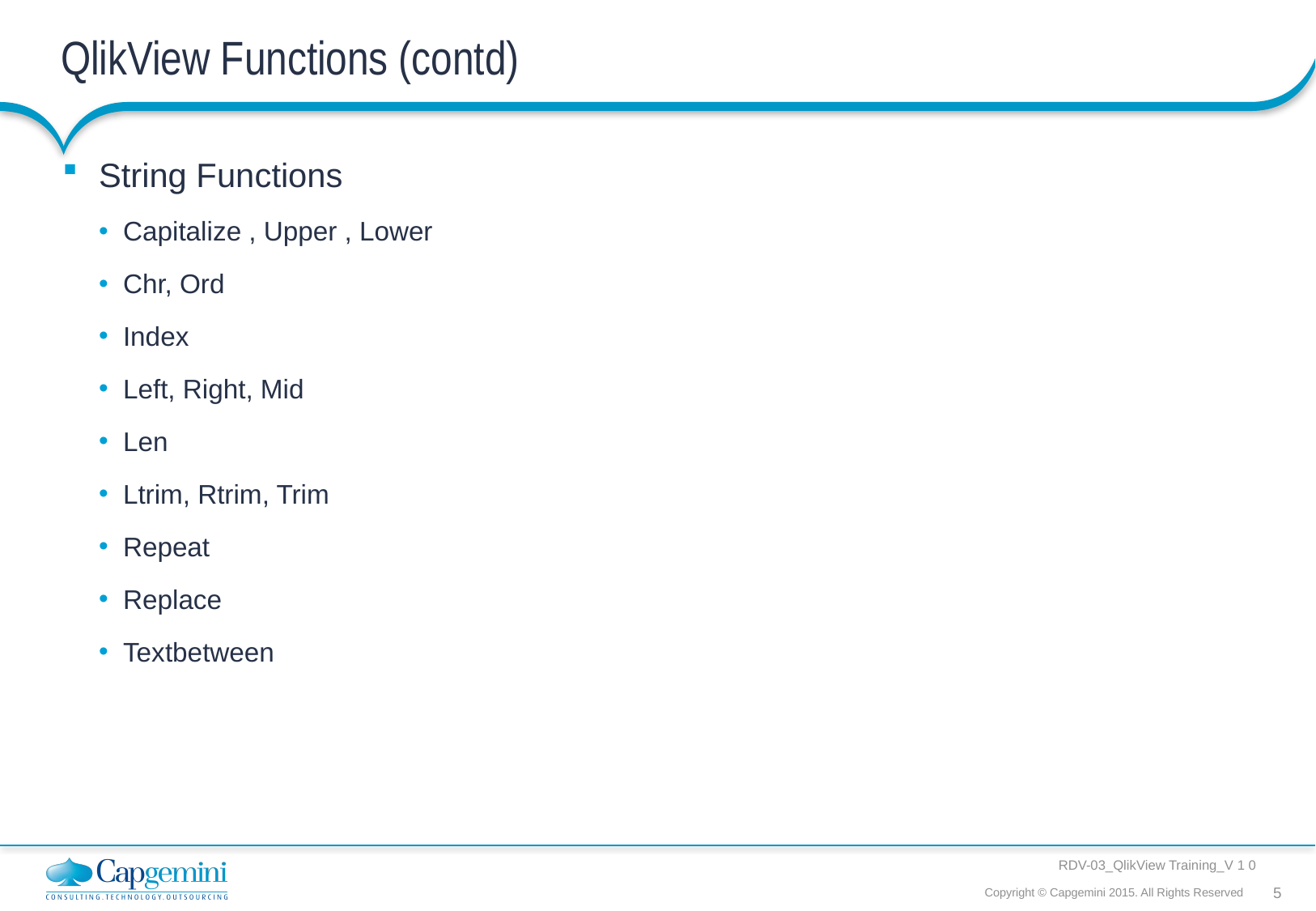

# QlikView Functions (contd)
String Functions
Capitalize , Upper , Lower
Chr, Ord
Index
Left, Right, Mid
Len
Ltrim, Rtrim, Trim
Repeat
Replace
Textbetween